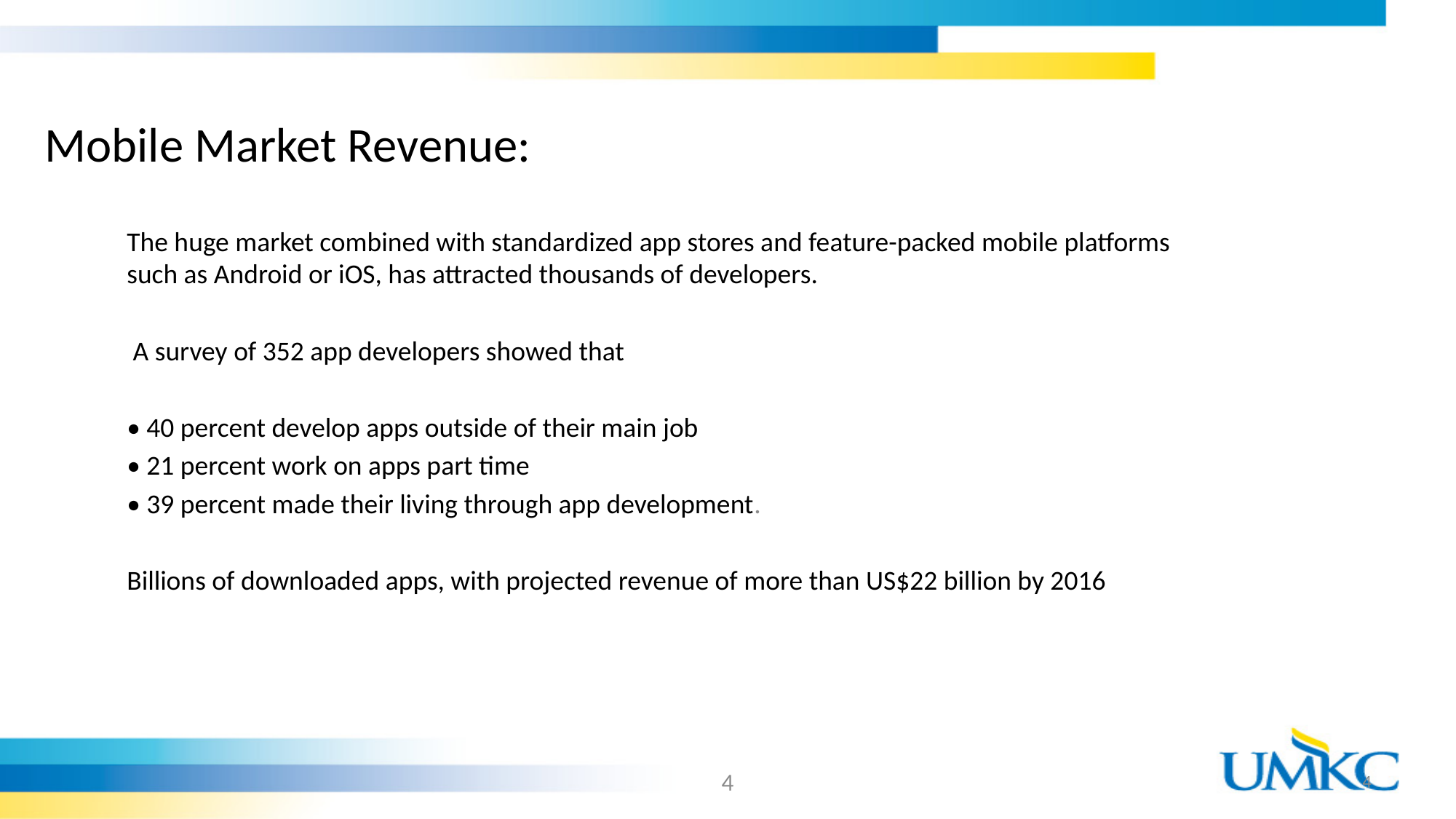

# Mobile Market Revenue:
The huge market combined with standardized app stores and feature-packed mobile platforms such as Android or iOS, has attracted thousands of developers.

 A survey of 352 app developers showed that

• 40 percent develop apps outside of their main job
• 21 percent work on apps part time
• 39 percent made their living through app development.

Billions of downloaded apps, with projected revenue of more than US$22 billion by 2016
4
4